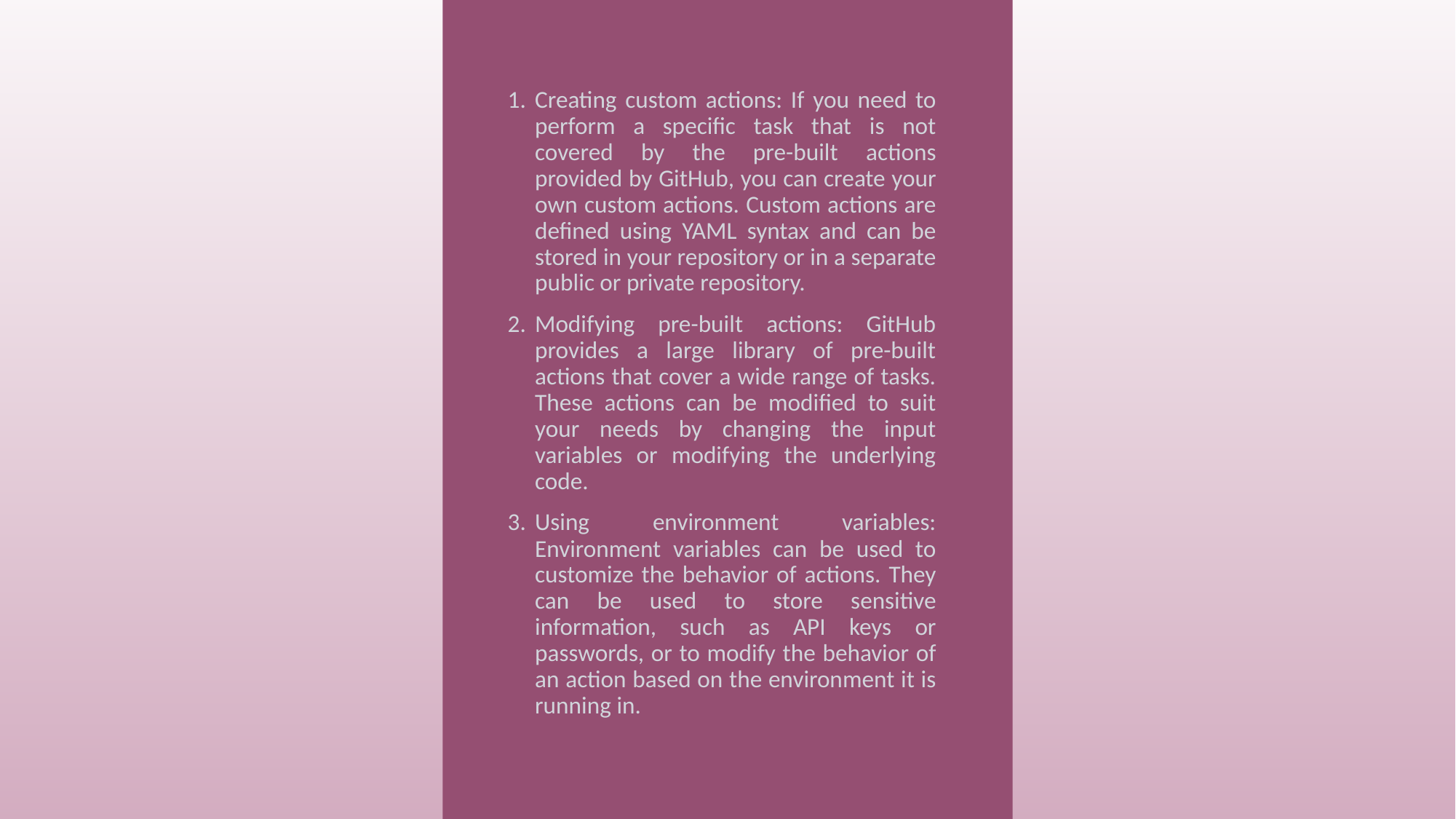

Creating custom actions: If you need to perform a specific task that is not covered by the pre-built actions provided by GitHub, you can create your own custom actions. Custom actions are defined using YAML syntax and can be stored in your repository or in a separate public or private repository.
Modifying pre-built actions: GitHub provides a large library of pre-built actions that cover a wide range of tasks. These actions can be modified to suit your needs by changing the input variables or modifying the underlying code.
Using environment variables: Environment variables can be used to customize the behavior of actions. They can be used to store sensitive information, such as API keys or passwords, or to modify the behavior of an action based on the environment it is running in.